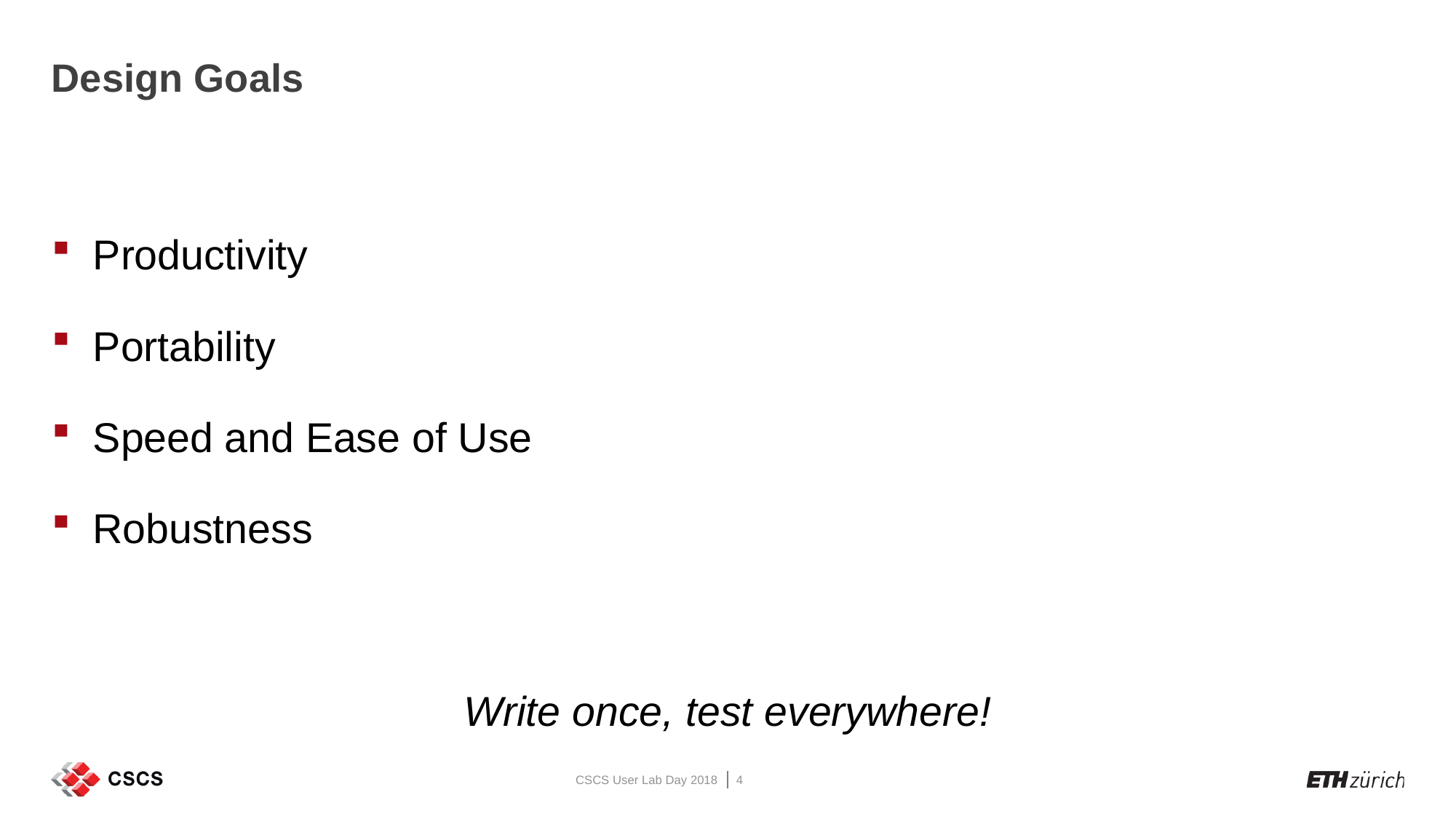

# Design Goals

Productivity
Portability
Speed and Ease of Use
Robustness

Write once, test everywhere!
CSCS User Lab Day 2018
4